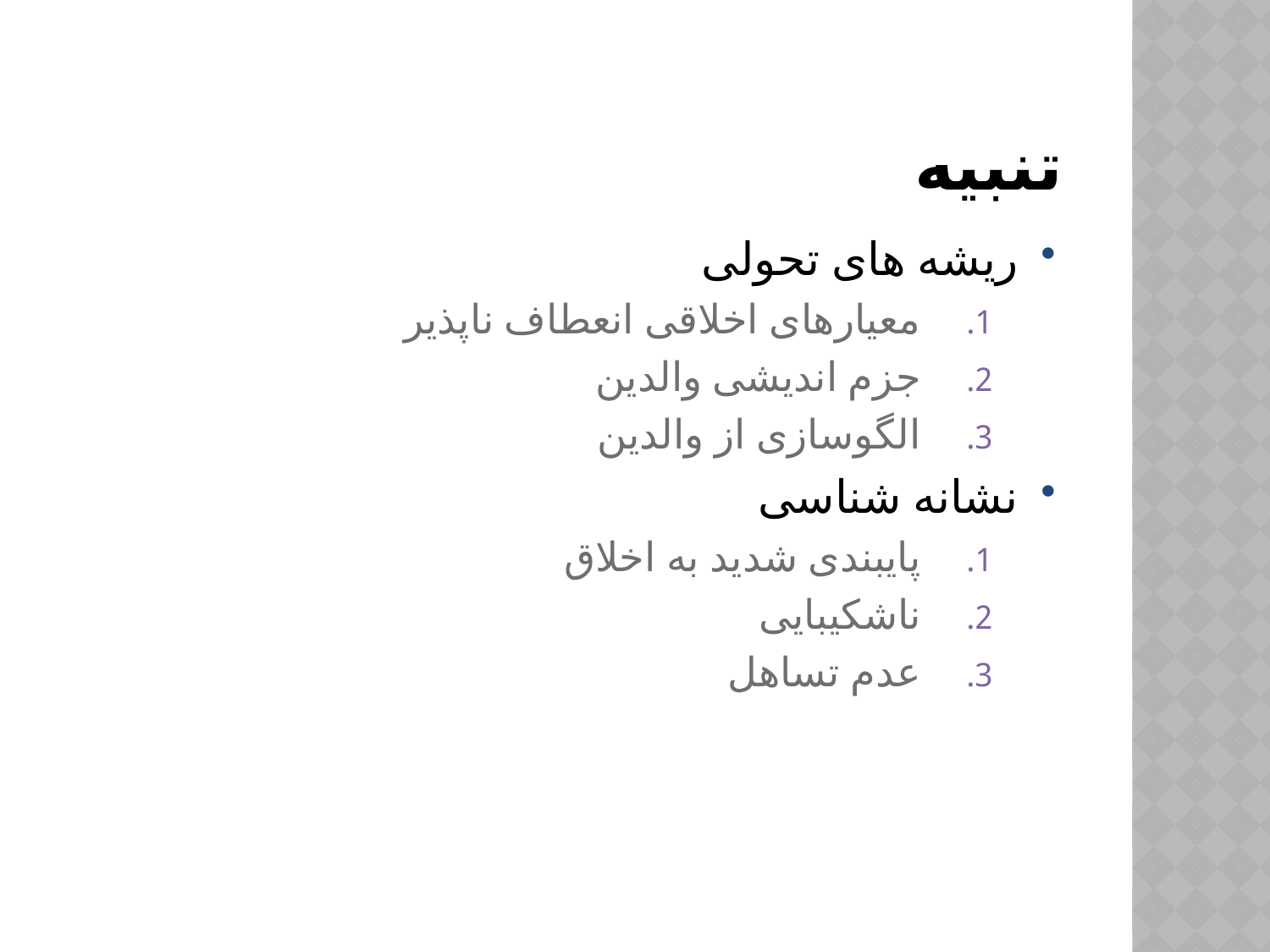

# تنبیه
ریشه های تحولی
معیارهای اخلاقی انعطاف ناپذیر
جزم اندیشی والدین
الگوسازی از والدین
نشانه شناسی
پایبندی شدید به اخلاق
ناشکیبایی
عدم تساهل